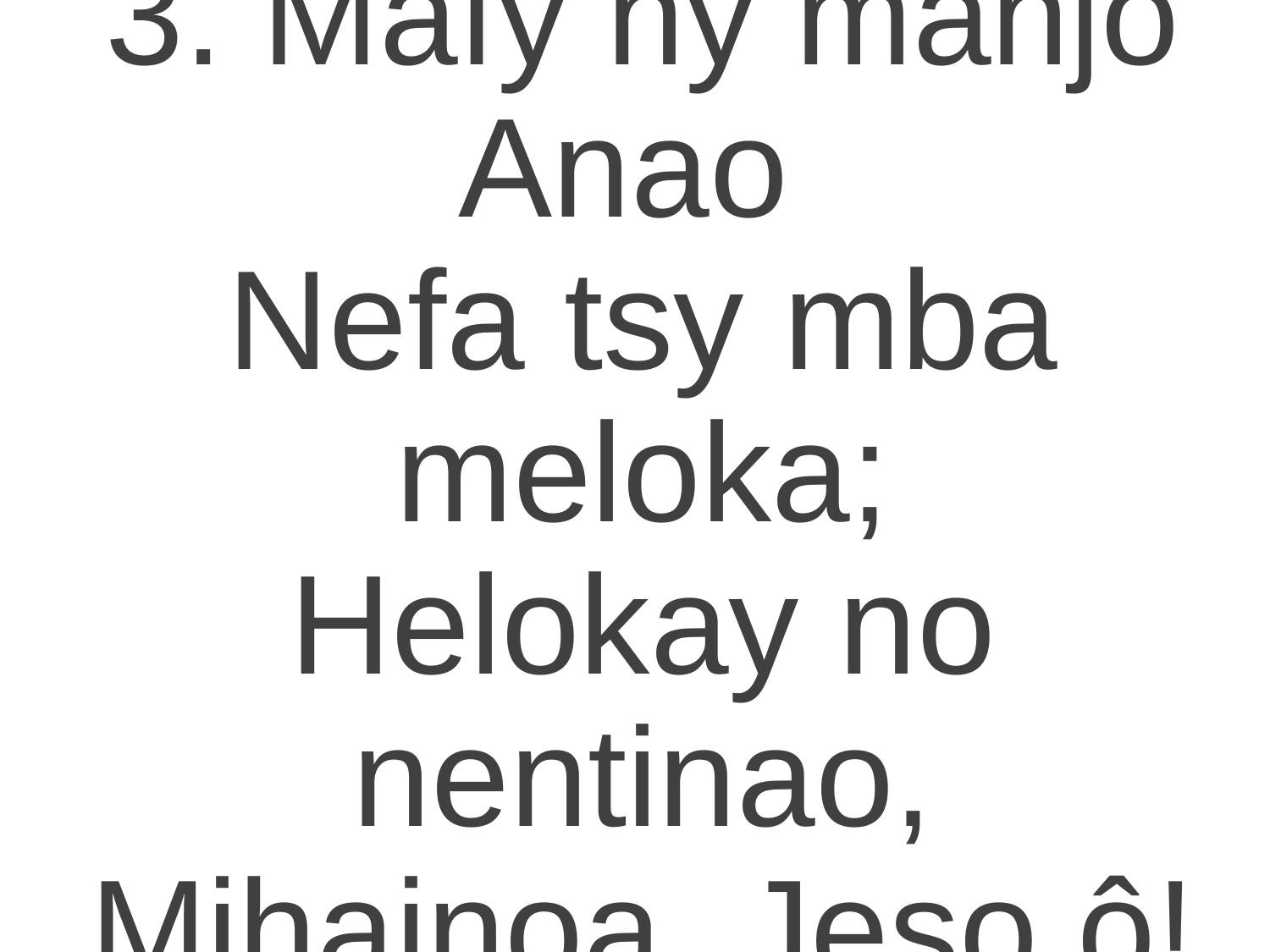

3. Mafy ny manjo Anao
Nefa tsy mba meloka;
Helokay no nentinao,
Mihainoa, Jeso ô!